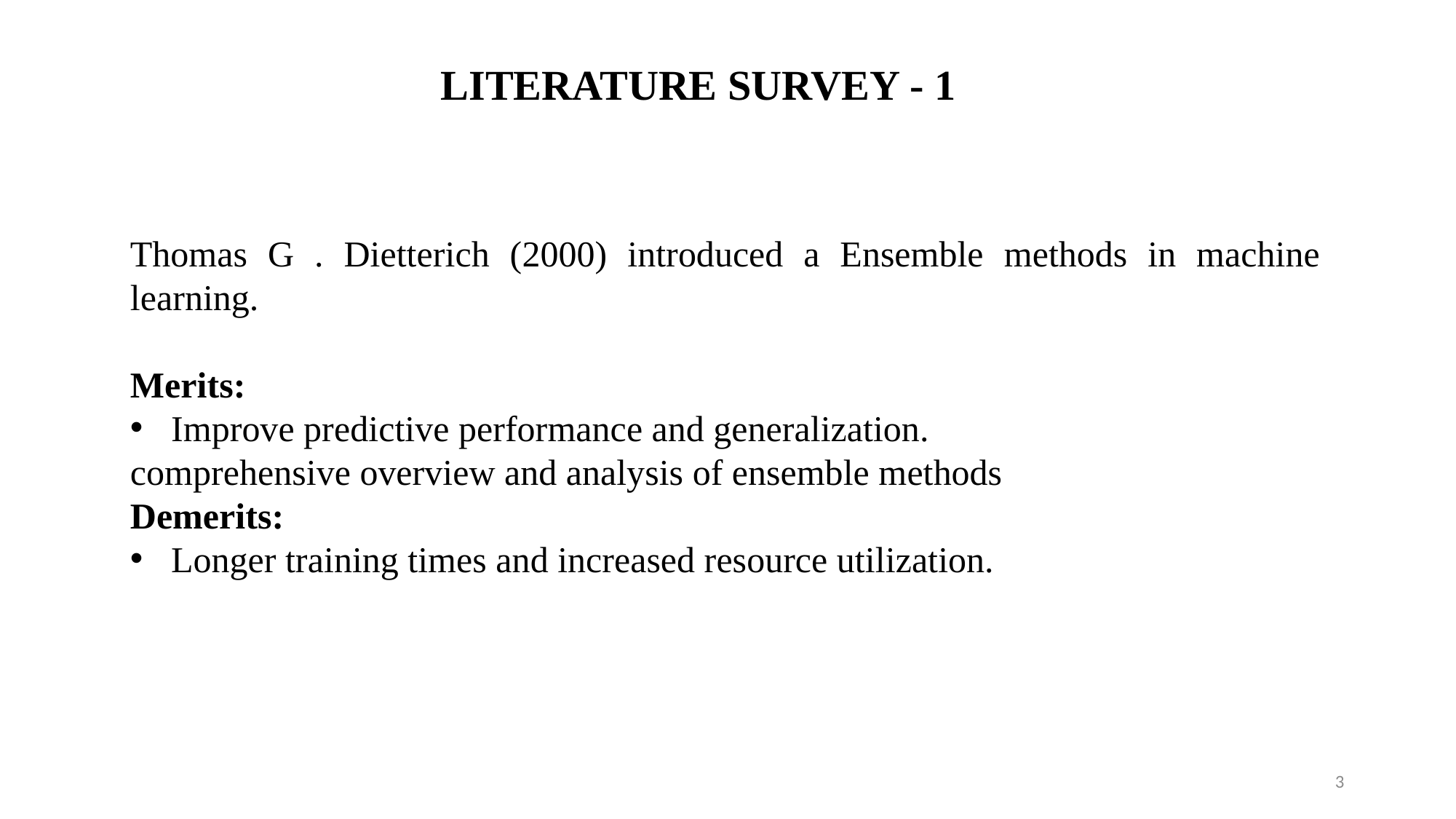

LITERATURE SURVEY - 1
Thomas G . Dietterich (2000) introduced a Ensemble methods in machine learning.

Merits:
Improve predictive performance and generalization.
comprehensive overview and analysis of ensemble methods
Demerits:
Longer training times and increased resource utilization.
3